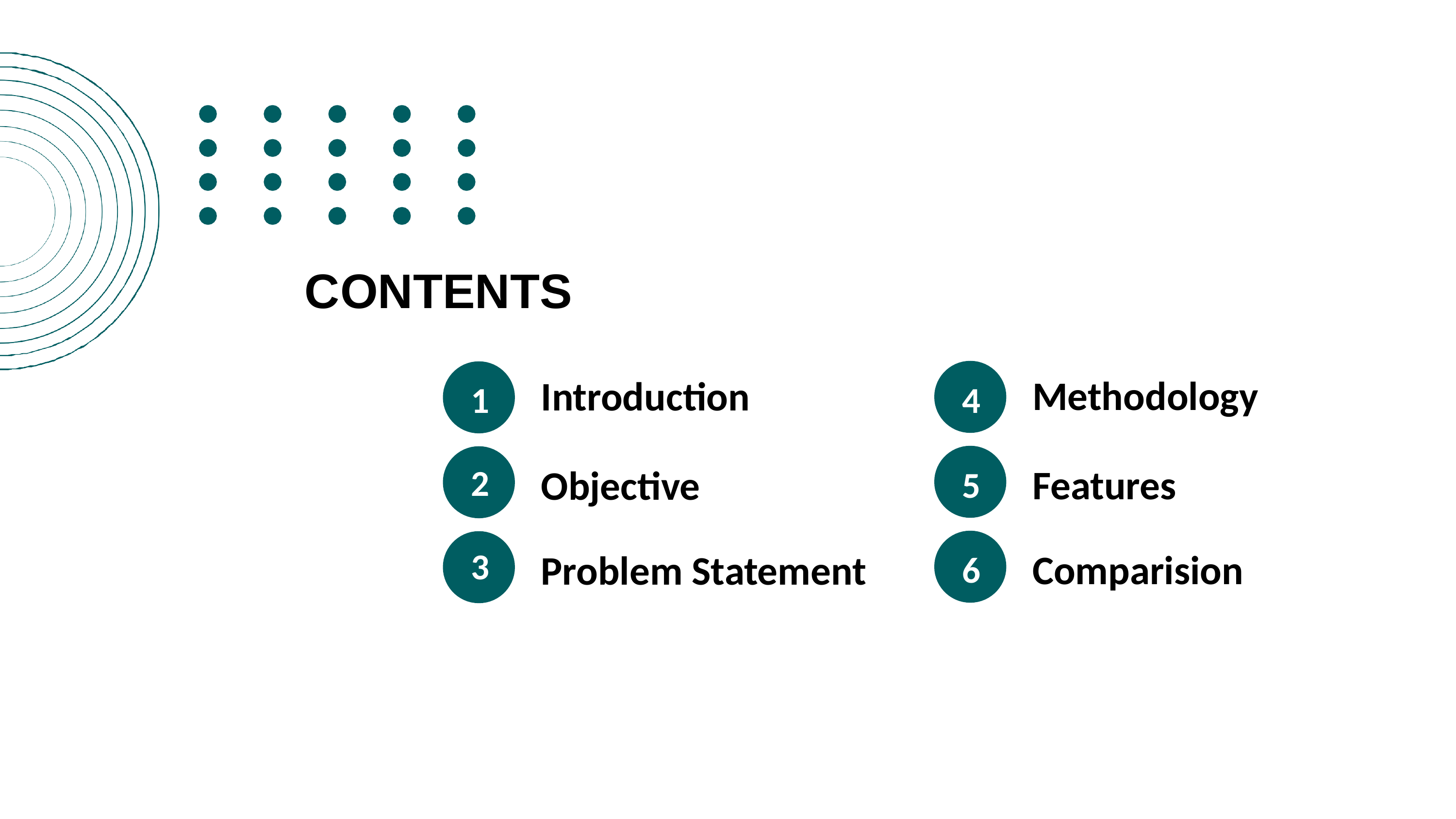

CONTENTS

Methodology
Introduction
1
4

Features
Objective
2
5

3
Comparision
Problem Statement
6